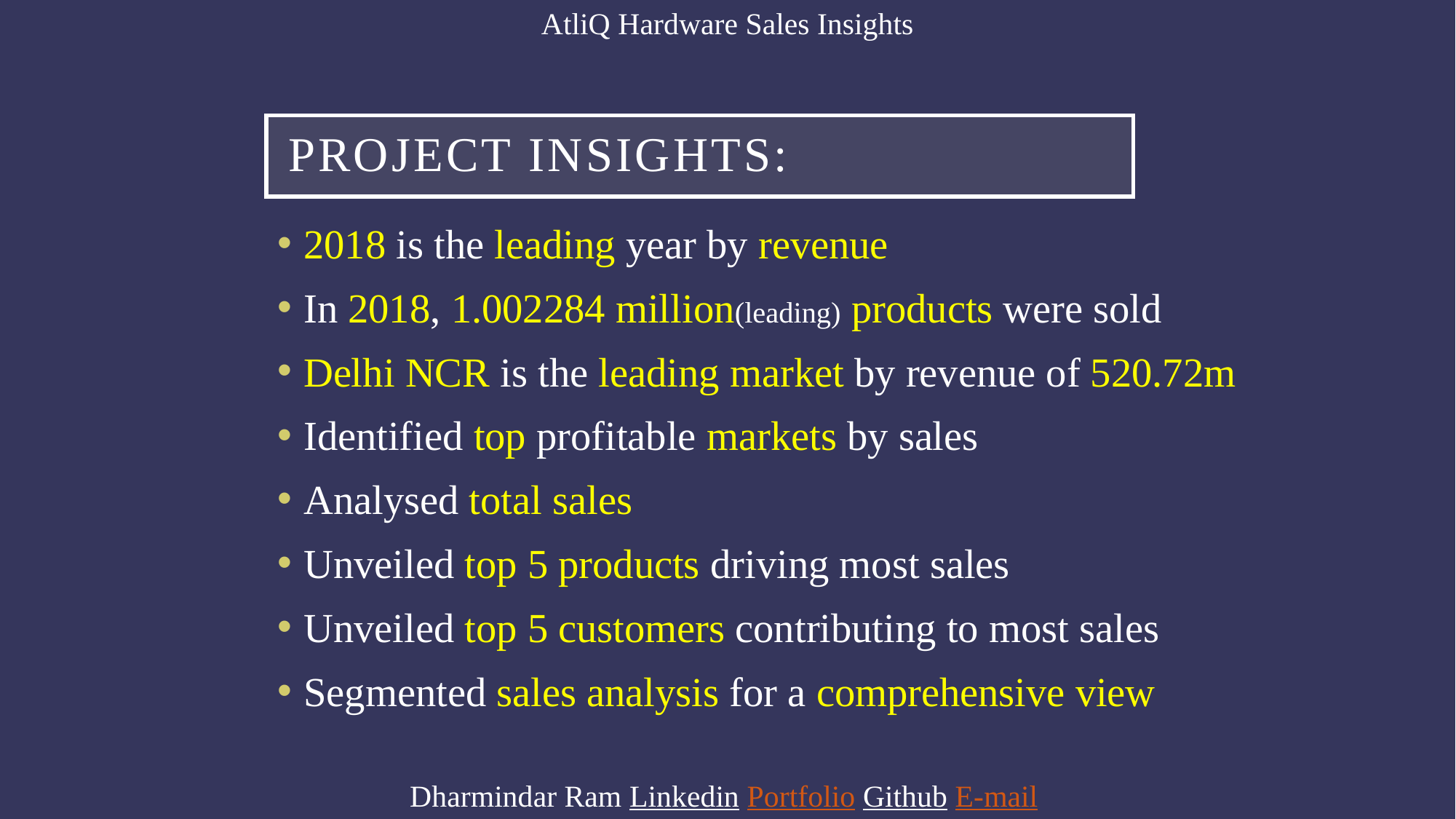

AtliQ Hardware Sales Insights
# Project Insights:
2018 is the leading year by revenue
In 2018, 1.002284 million(leading) products were sold
Delhi NCR is the leading market by revenue of 520.72m
Identified top profitable markets by sales
Analysed total sales
Unveiled top 5 products driving most sales
Unveiled top 5 customers contributing to most sales
Segmented sales analysis for a comprehensive view
Dharmindar Ram Linkedin Portfolio Github E-mail